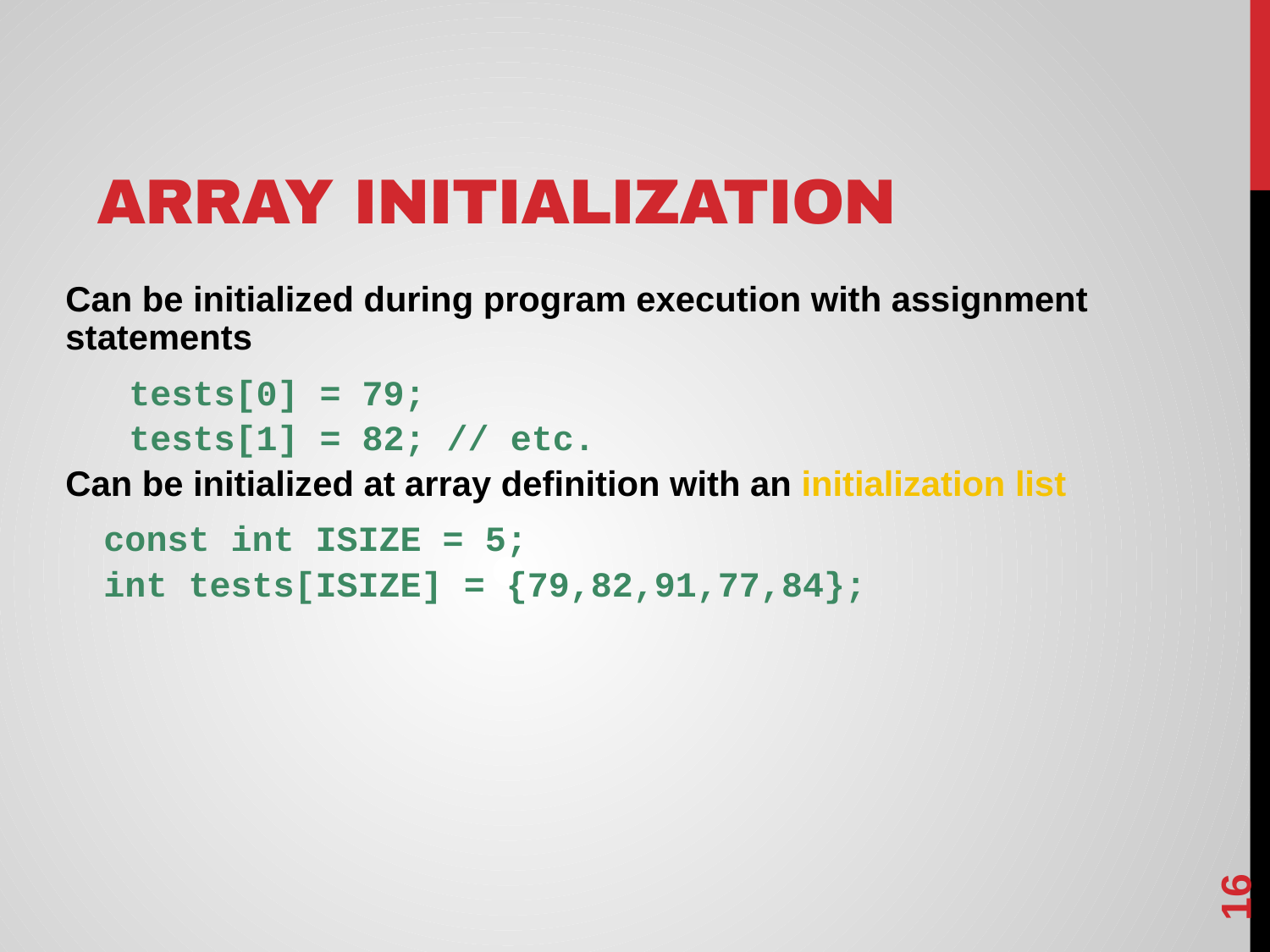

# Array Initialization
Can be initialized during program execution with assignment statements
	tests[0] = 79;
	tests[1] = 82; // etc.
Can be initialized at array definition with an initialization list
const int ISIZE = 5;
int tests[ISIZE] = {79,82,91,77,84};

16